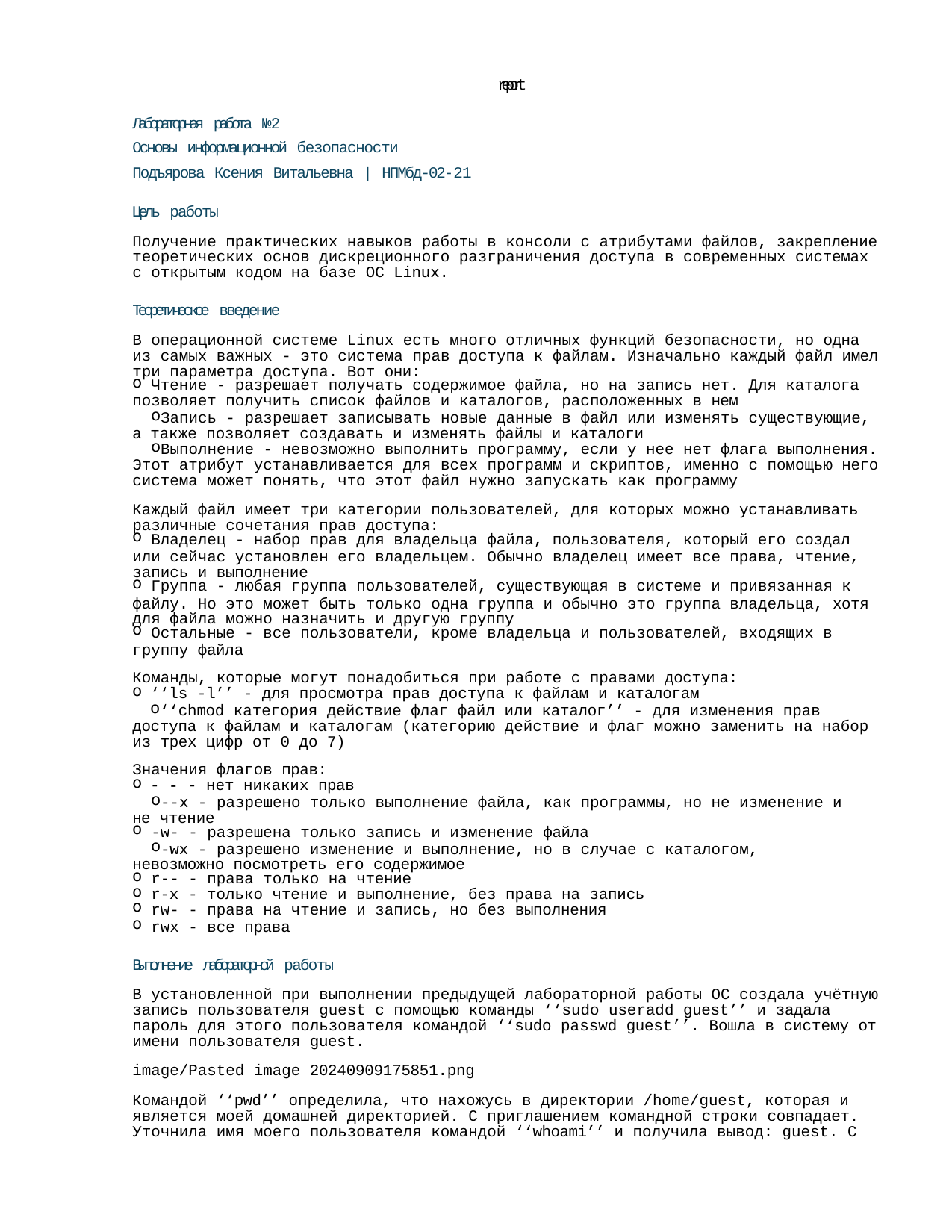

report

Лабораторная работа №2
Основы информационной безопасности
Подъярова Ксения Витальевна | НПМбд-02-21

Цель работы
Получение практических навыков работы в консоли с атрибутами файлов, закрепление теоретических основ дискреционного разграничения доступа в современных системах с открытым кодом на базе ОС Linux.

Теоретическое введение
В операционной системе Linux есть много отличных функций безопасности, но одна из самых важных - это система прав доступа к файлам. Изначально каждый файл имел три параметра доступа. Вот они:
Чтение - разрешает получать содержимое файла, но на запись нет. Для каталога
позволяет получить список файлов и каталогов, расположенных в нем
Запись - разрешает записывать новые данные в файл или изменять существующие, а также позволяет создавать и изменять файлы и каталоги
Выполнение - невозможно выполнить программу, если у нее нет флага выполнения. Этот атрибут устанавливается для всех программ и скриптов, именно с помощью него система может понять, что этот файл нужно запускать как программу
Каждый файл имеет три категории пользователей, для которых можно устанавливать различные сочетания прав доступа:
Владелец - набор прав для владельца файла, пользователя, который его создал
или сейчас установлен его владельцем. Обычно владелец имеет все права, чтение, запись и выполнение
Группа - любая группа пользователей, существующая в системе и привязанная к
файлу. Но это может быть только одна группа и обычно это группа владельца, хотя для файла можно назначить и другую группу
Остальные - все пользователи, кроме владельца и пользователей, входящих в
группу файла
Команды, которые могут понадобиться при работе с правами доступа:
‘‘ls -l’’ - для просмотра прав доступа к файлам и каталогам
‘‘chmod категория действие флаг файл или каталог’’ - для изменения прав доступа к файлам и каталогам (категорию действие и флаг можно заменить на набор из трех цифр от 0 до 7)
Значения флагов прав:
- - - нет никаких прав
--x - разрешено только выполнение файла, как программы, но не изменение и не чтение
-w- - разрешена только запись и изменение файла
-wx - разрешено изменение и выполнение, но в случае с каталогом, невозможно посмотреть его содержимое
r-- - права только на чтение
r-x - только чтение и выполнение, без права на запись
rw- - права на чтение и запись, но без выполнения
rwx - все права

Выполнение лабораторной работы
В установленной при выполнении предыдущей лабораторной работы ОС создала учётную запись пользователя guest с помощью команды ‘‘sudo useradd guest’’ и задала пароль для этого пользователя командой ‘‘sudo passwd guest’’. Вошла в систему от имени пользователя guest.
image/Pasted image 20240909175851.png
Командой ‘‘pwd’’ определила, что нахожусь в директории /home/guest, которая и является моей домашней директорией. С приглашением командной строки совпадает. Уточнила имя моего пользователя командой ‘‘whoami’’ и получила вывод: guest. С